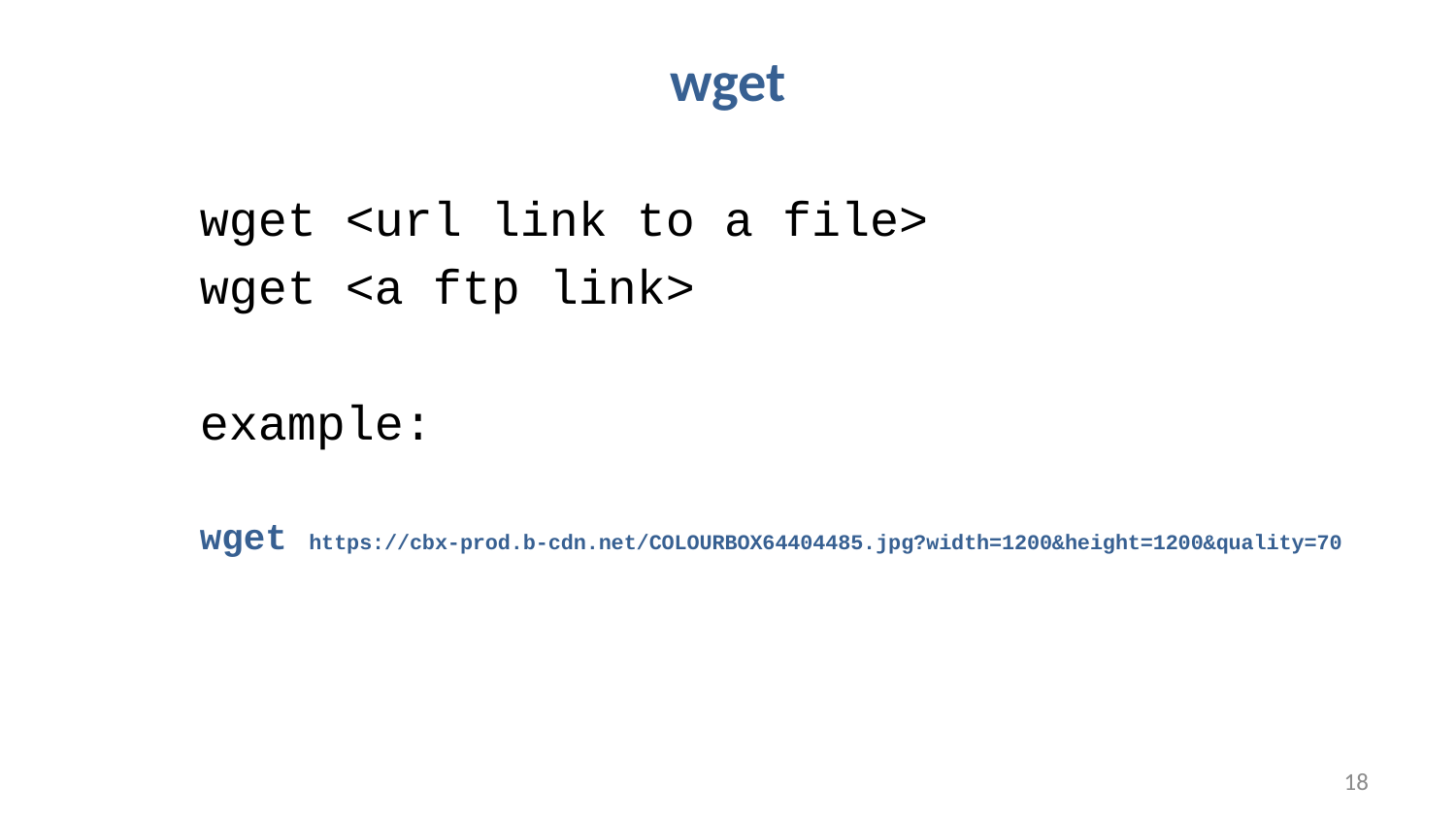

# wget
wget <url link to a file>
wget <a ftp link>

example:

wget https://cbx-prod.b-cdn.net/COLOURBOX64404485.jpg?width=1200&height=1200&quality=70
18